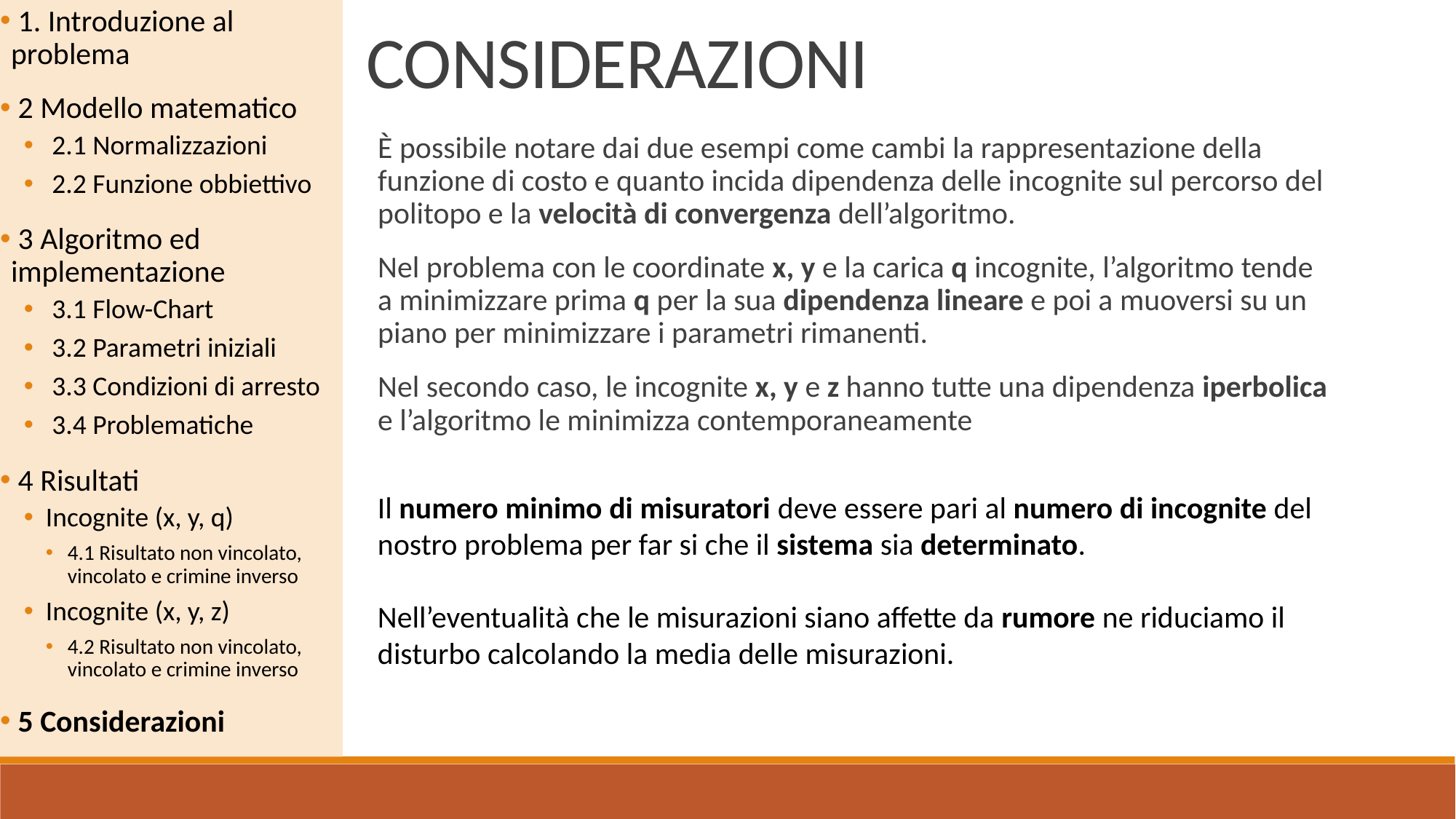

1. Introduzione al problema
 2 Modello matematico
 2.1 Normalizzazioni
 2.2 Funzione obbiettivo
 3 Algoritmo ed implementazione
 3.1 Flow-Chart
 3.2 Parametri iniziali
 3.3 Condizioni di arresto
 3.4 Problematiche
 4 Risultati
Incognite (x, y, q)
4.1 Risultato non vincolato, vincolato e crimine inverso
Incognite (x, y, z)
4.2 Risultato non vincolato, vincolato e crimine inverso
 5 Considerazioni
CONSIDERAZIONI
È possibile notare dai due esempi come cambi la rappresentazione della funzione di costo e quanto incida dipendenza delle incognite sul percorso del politopo e la velocità di convergenza dell’algoritmo.
Nel problema con le coordinate x, y e la carica q incognite, l’algoritmo tende a minimizzare prima q per la sua dipendenza lineare e poi a muoversi su un piano per minimizzare i parametri rimanenti.
Nel secondo caso, le incognite x, y e z hanno tutte una dipendenza iperbolica e l’algoritmo le minimizza contemporaneamente
Il numero minimo di misuratori deve essere pari al numero di incognite del nostro problema per far si che il sistema sia determinato.

Nell’eventualità che le misurazioni siano affette da rumore ne riduciamo il disturbo calcolando la media delle misurazioni.